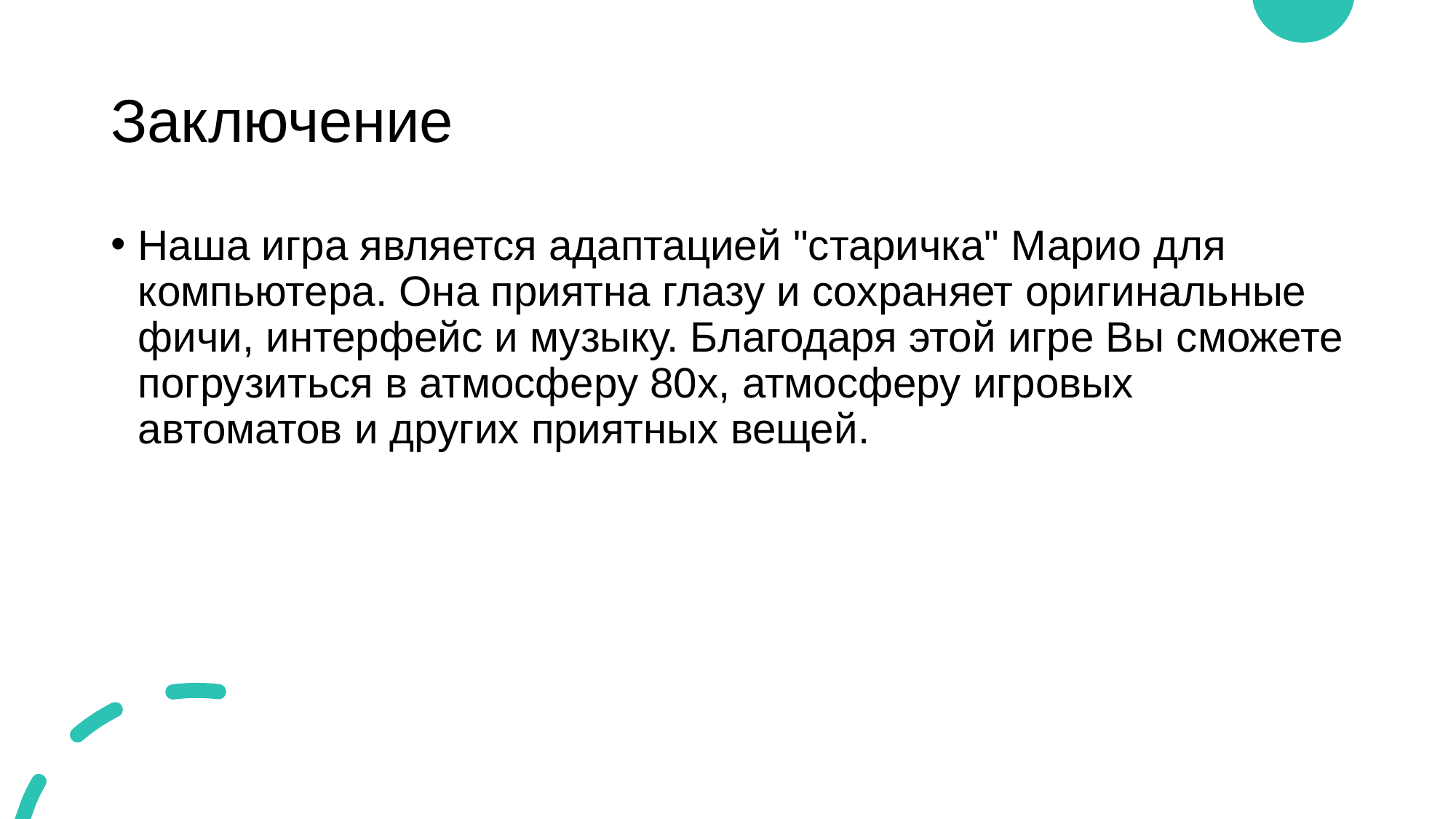

# Заключение
Наша игра является адаптацией "старичка" Марио для компьютера. Она приятна глазу и сохраняет оригинальные фичи, интерфейс и музыку. Благодаря этой игре Вы сможете погрузиться в атмосферу 80х, атмосферу игровых автоматов и других приятных вещей.